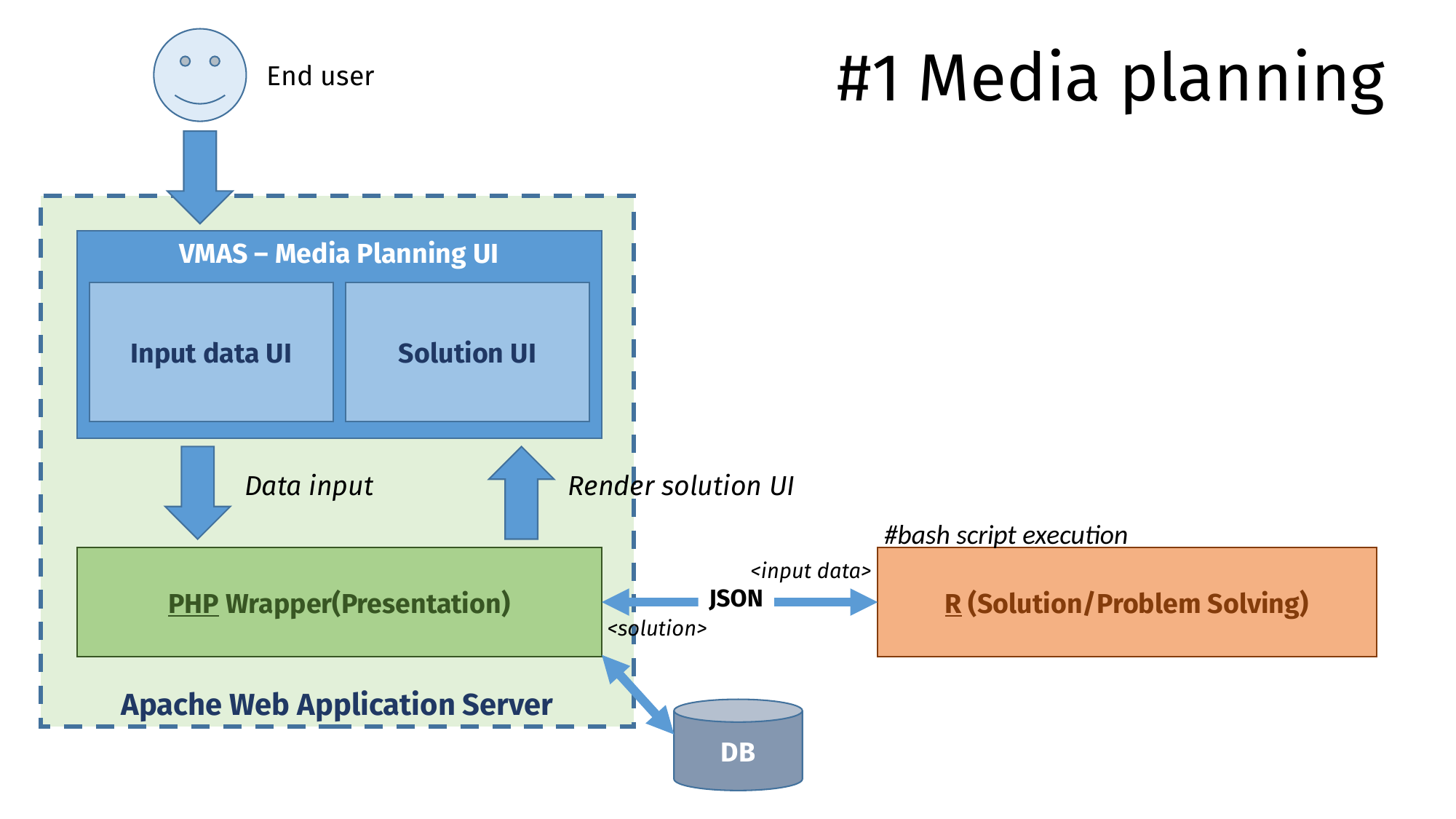

#1 Media planning
End user

Apache Web Application Server
VMAS – Media Planning UI
Input data UI
Solution UI

Data input
Render solution UI
#bash script execution
PHP Wrapper(Presentation)
R (Solution/Problem Solving)
<input data>
JSON
<solution>
DB